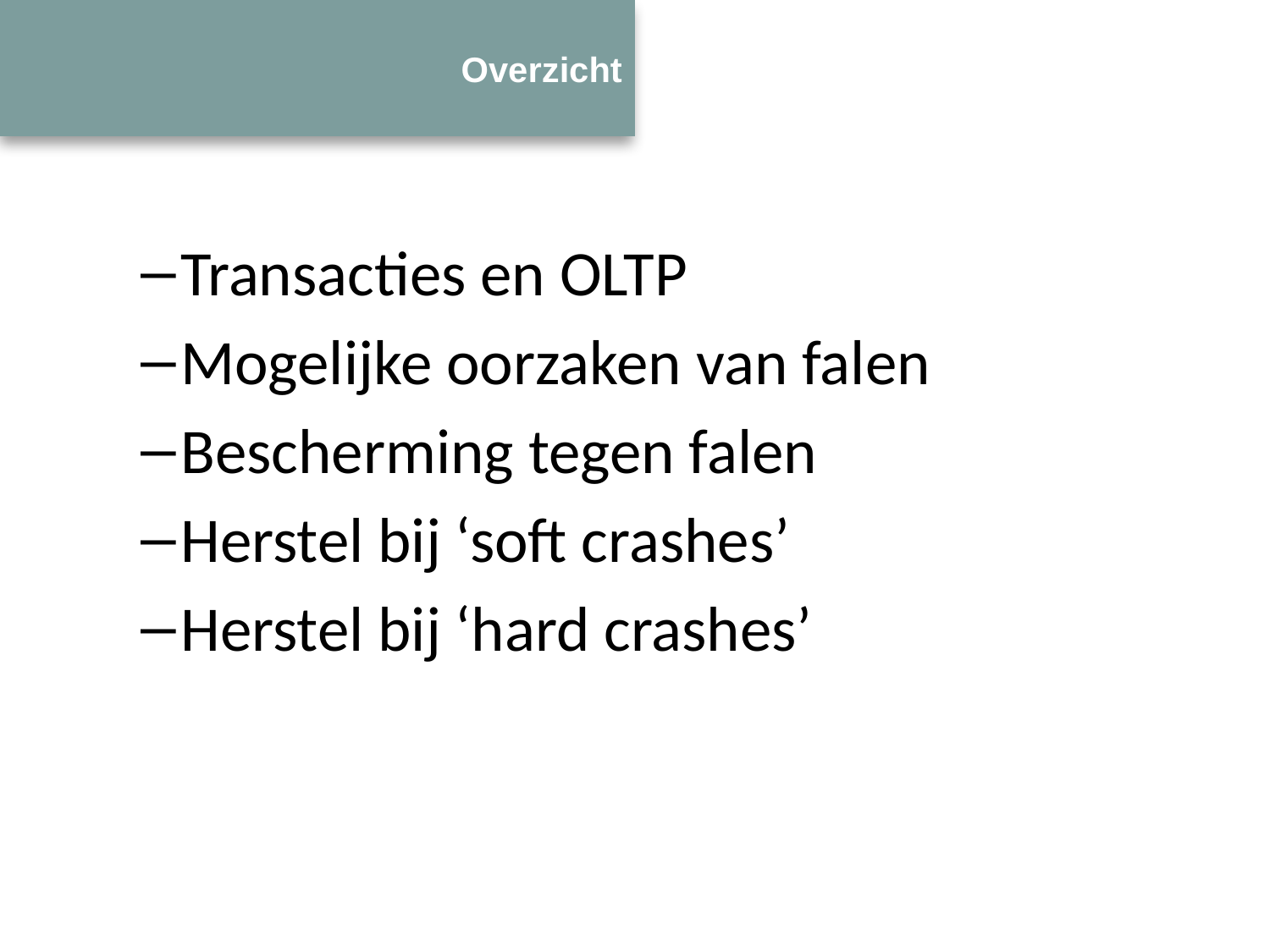

# Overzicht

Transacties en OLTP
Mogelijke oorzaken van falen
Bescherming tegen falen
Herstel bij ‘soft crashes’
Herstel bij ‘hard crashes’